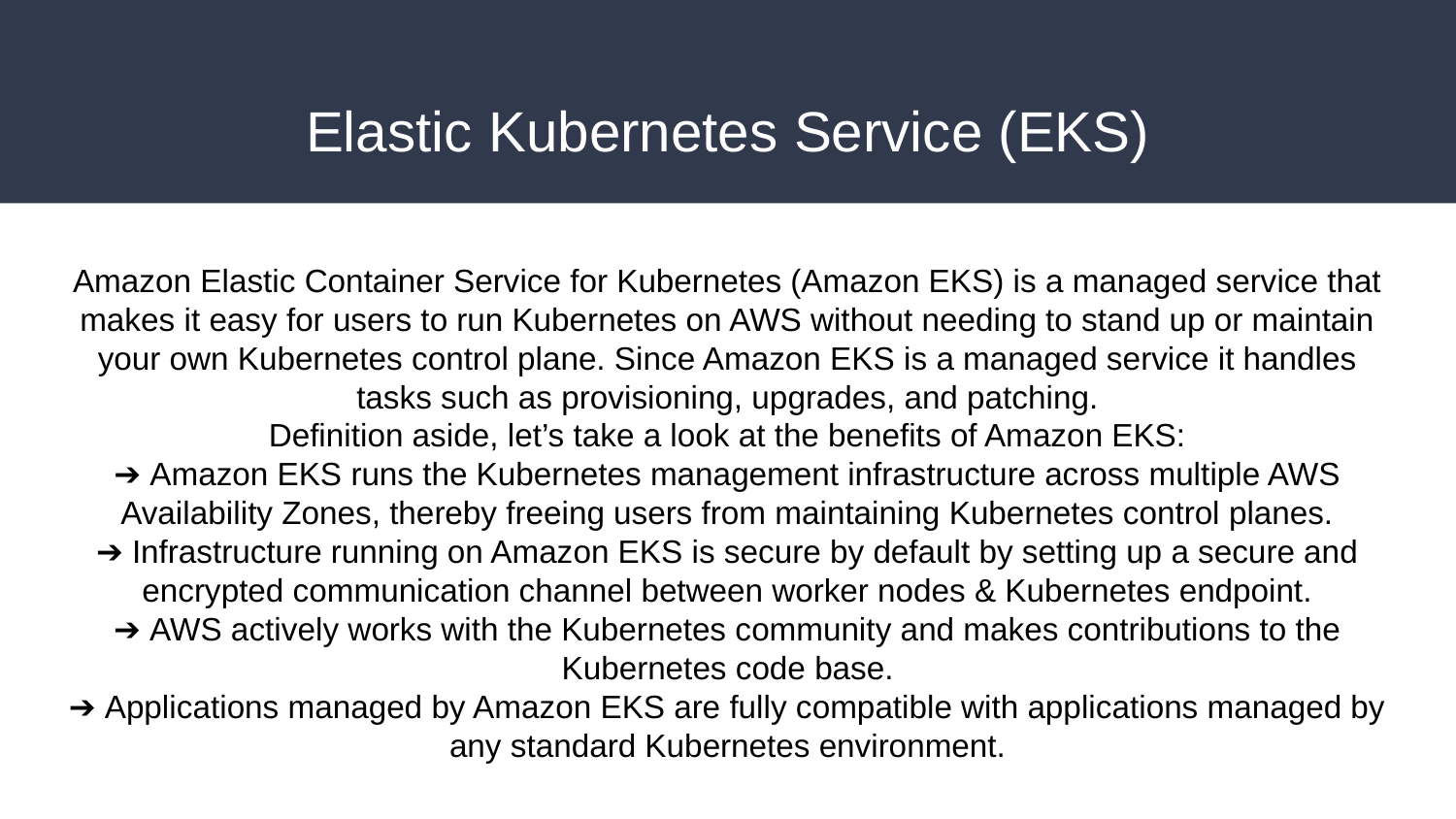

Elastic Kubernetes Service (EKS)
Amazon Elastic Container Service for Kubernetes (Amazon EKS) is a managed service that makes it easy for users to run Kubernetes on AWS without needing to stand up or maintain your own Kubernetes control plane. Since Amazon EKS is a managed service it handles tasks such as provisioning, upgrades, and patching.
Definition aside, let’s take a look at the benefits of Amazon EKS:
➔ Amazon EKS runs the Kubernetes management infrastructure across multiple AWS Availability Zones, thereby freeing users from maintaining Kubernetes control planes.
➔ Infrastructure running on Amazon EKS is secure by default by setting up a secure and encrypted communication channel between worker nodes & Kubernetes endpoint.
➔ AWS actively works with the Kubernetes community and makes contributions to the Kubernetes code base.
➔ Applications managed by Amazon EKS are fully compatible with applications managed by any standard Kubernetes environment.